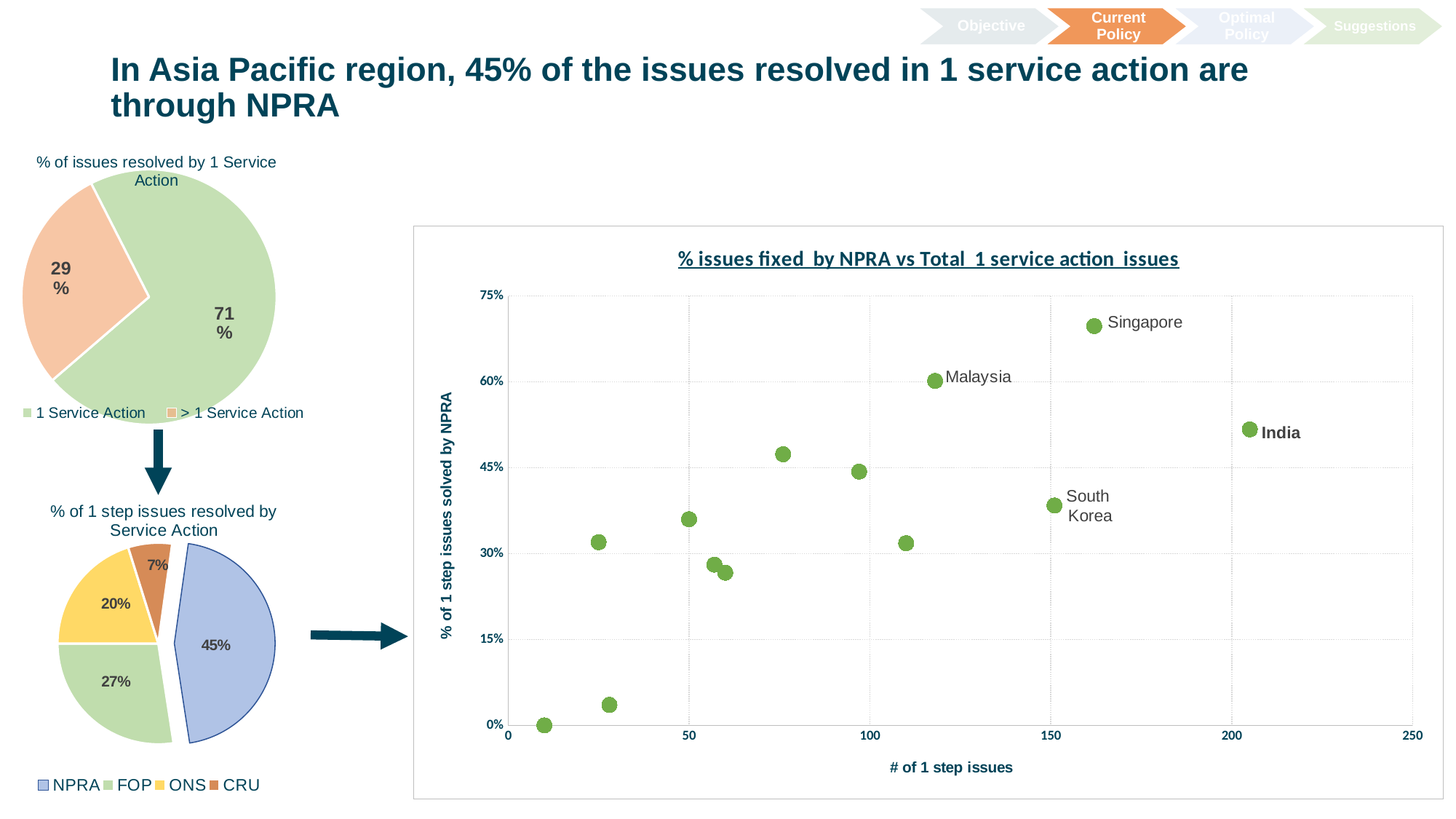

Objective
Current Policy
Optimal Policy
Suggestions
# In Asia Pacific region, 45% of the issues resolved in 1 service action are through NPRA

### Chart: % of issues resolved by 1 Service Action

| Category | Issue Resolution |
|---|---|
| 1 Service Action | 1149.0 |
| > 1 Service Action | 465.0 |

### Chart: % issues fixed  by NPRA vs Total  1 service action  issues

| Category | Australia |
|---|---|

### Chart: % of 1 step issues resolved by Service Action

| Category | Issue Resolution |
|---|---|
| NPRA | 0.453437771975631 |
| FOP | 0.274151436031332 |
| ONS | 0.201914708442124 |
| CRU | 0.0704960835509138 |